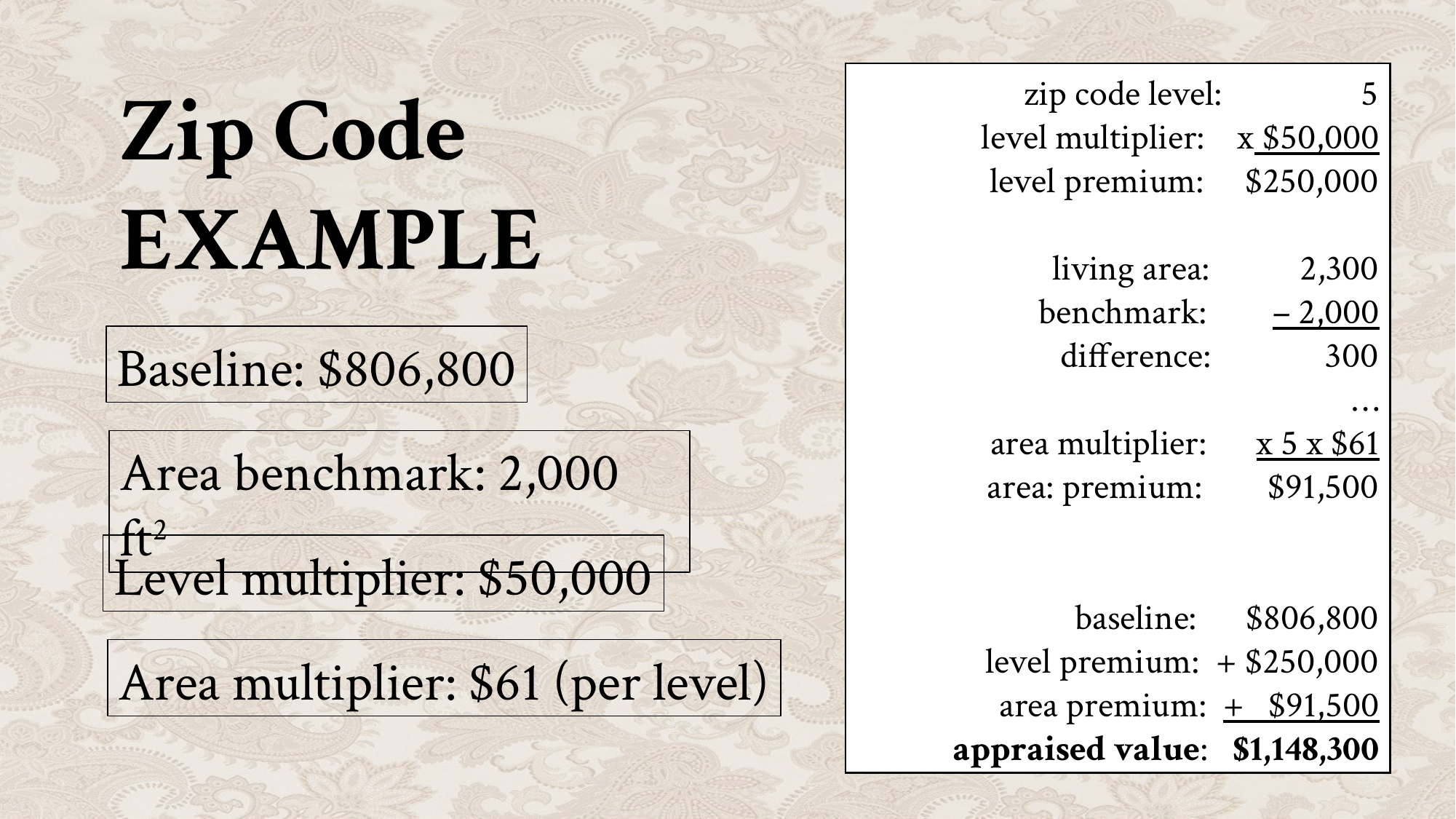

Zip Code
EXAMPLE
zip code level:                 5
level multiplier:    x $50,000
level premium:     $250,000

living area:           2,300
benchmark:        – 2,000
difference:              300
…
area multiplier:      x 5 x $61
area: premium:        $91,500

baseline:      $806,800
level premium:  + $250,000
area premium:  +   $91,500
appraised value:   $1,148,300
Baseline: $806,800
Area benchmark: 2,000 ft2
Level multiplier: $50,000
Area multiplier: $61 (per level)